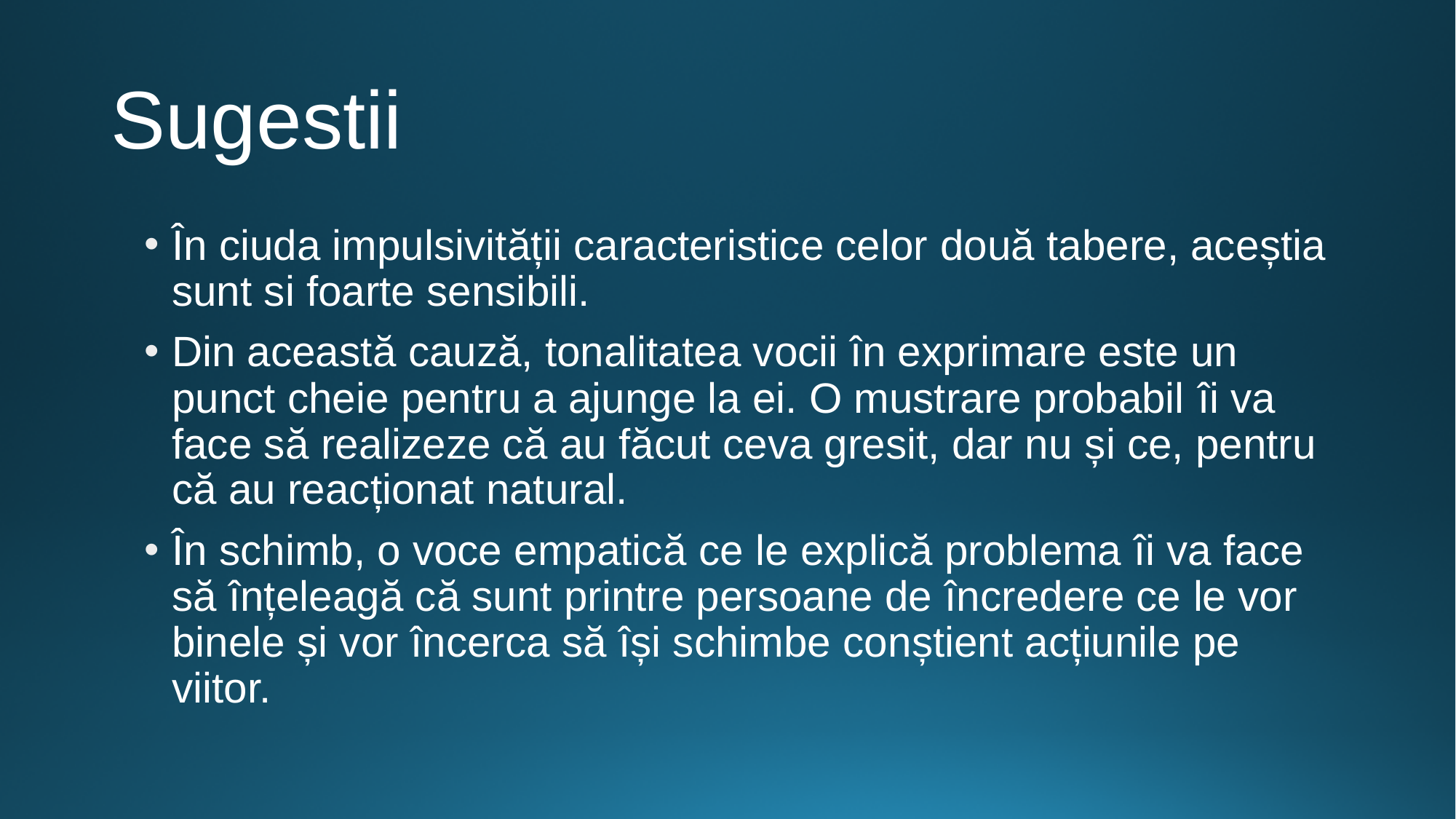

# Sugestii
În ciuda impulsivității caracteristice celor două tabere, aceștia sunt si foarte sensibili.
Din această cauză, tonalitatea vocii în exprimare este un punct cheie pentru a ajunge la ei. O mustrare probabil îi va face să realizeze că au făcut ceva gresit, dar nu și ce, pentru că au reacționat natural.
În schimb, o voce empatică ce le explică problema îi va face să înțeleagă că sunt printre persoane de încredere ce le vor binele și vor încerca să își schimbe conștient acțiunile pe viitor.